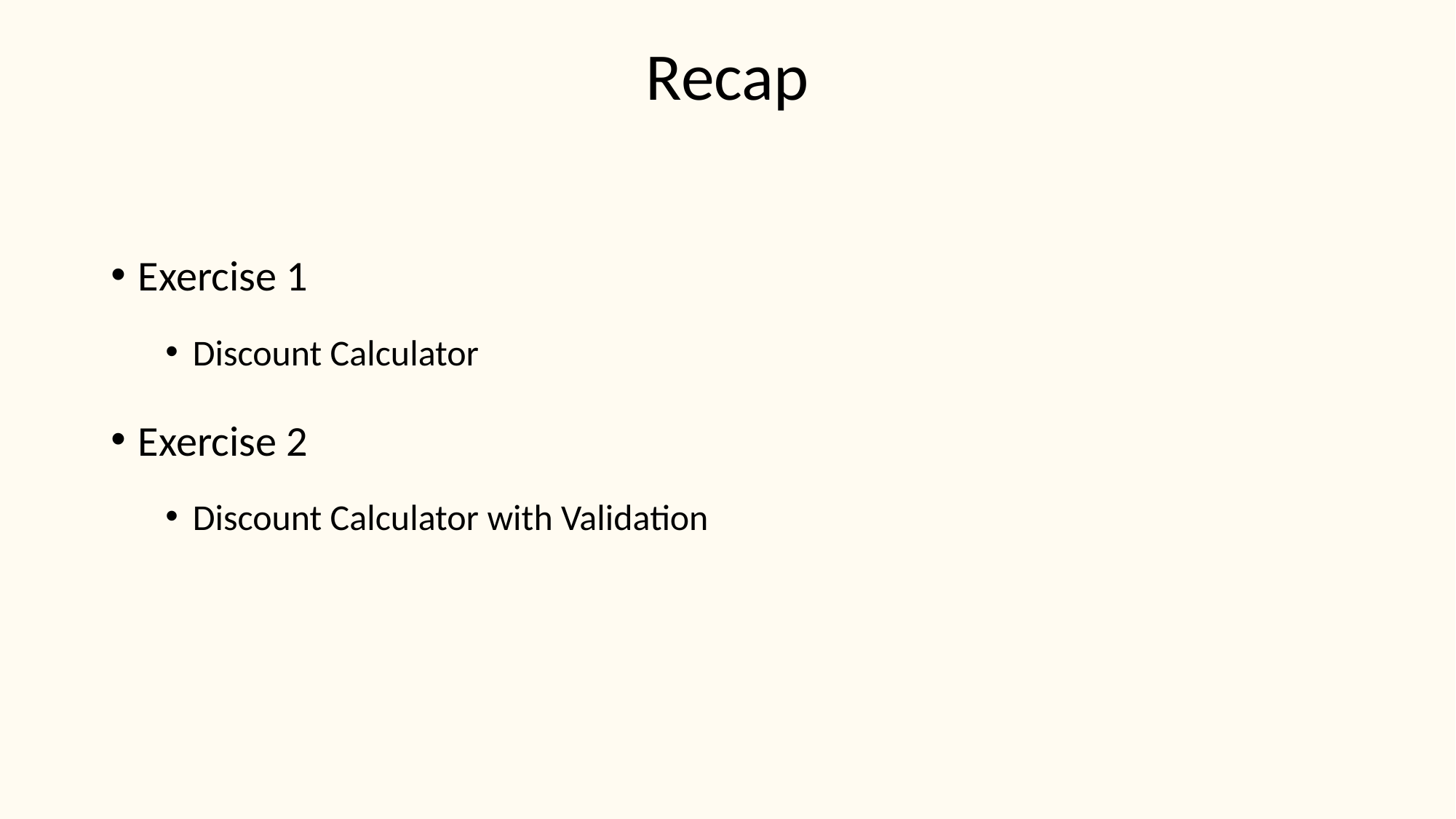

# Recap
Exercise 1
Discount Calculator
Exercise 2
Discount Calculator with Validation